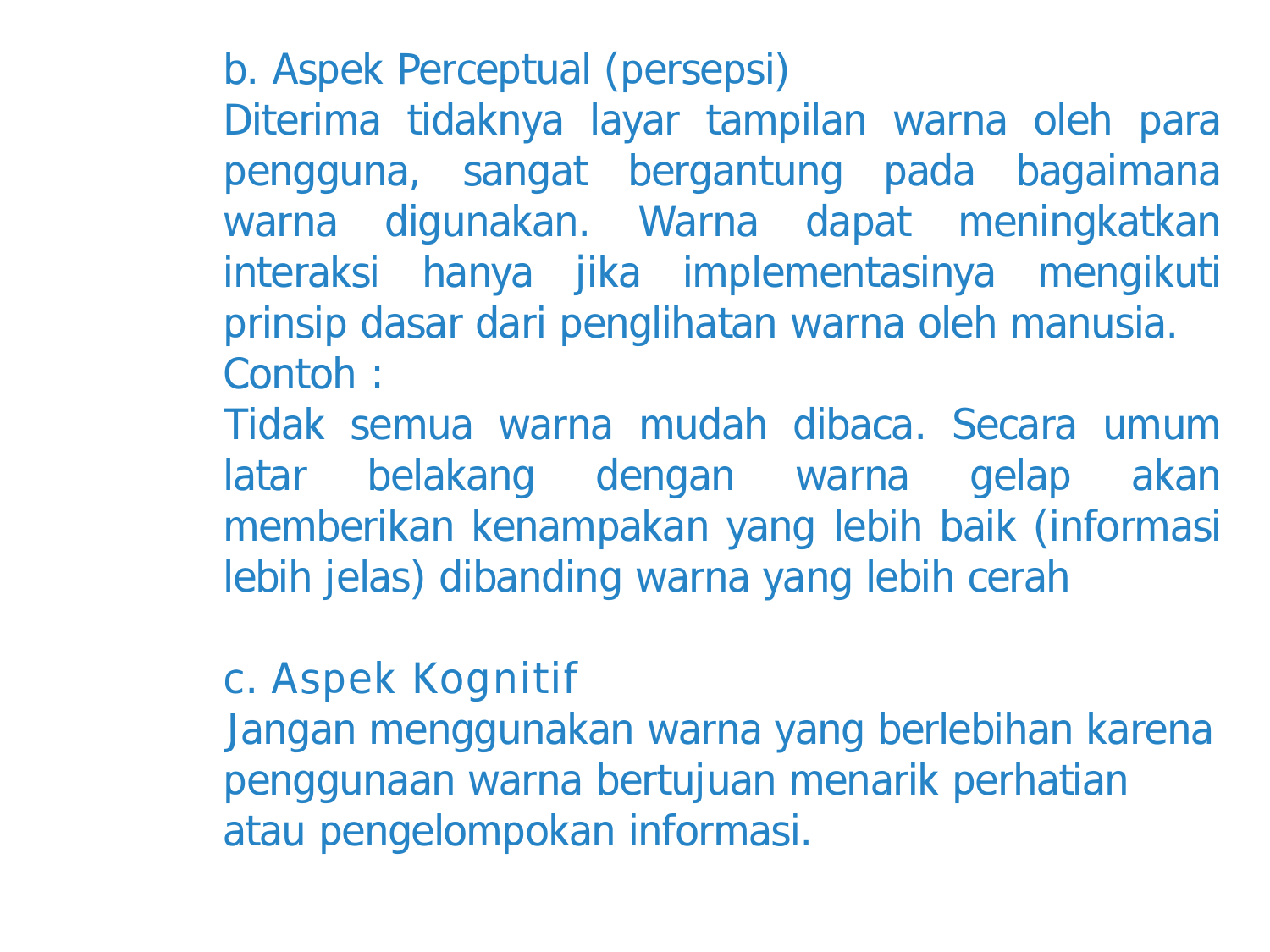

b. Aspek Perceptual (persepsi)
Diterima tidaknya layar tampilan warna oleh para pengguna, sangat bergantung pada bagaimana warna digunakan. Warna dapat meningkatkan interaksi hanya jika implementasinya mengikuti prinsip dasar dari penglihatan warna oleh manusia.
Contoh :
Tidak semua warna mudah dibaca. Secara umum latar belakang dengan warna gelap akan memberikan kenampakan yang lebih baik (informasi lebih jelas) dibanding warna yang lebih cerah

c. Aspek Kognitif
Jangan menggunakan warna yang berlebihan karena penggunaan warna bertujuan menarik perhatian atau pengelompokan informasi.